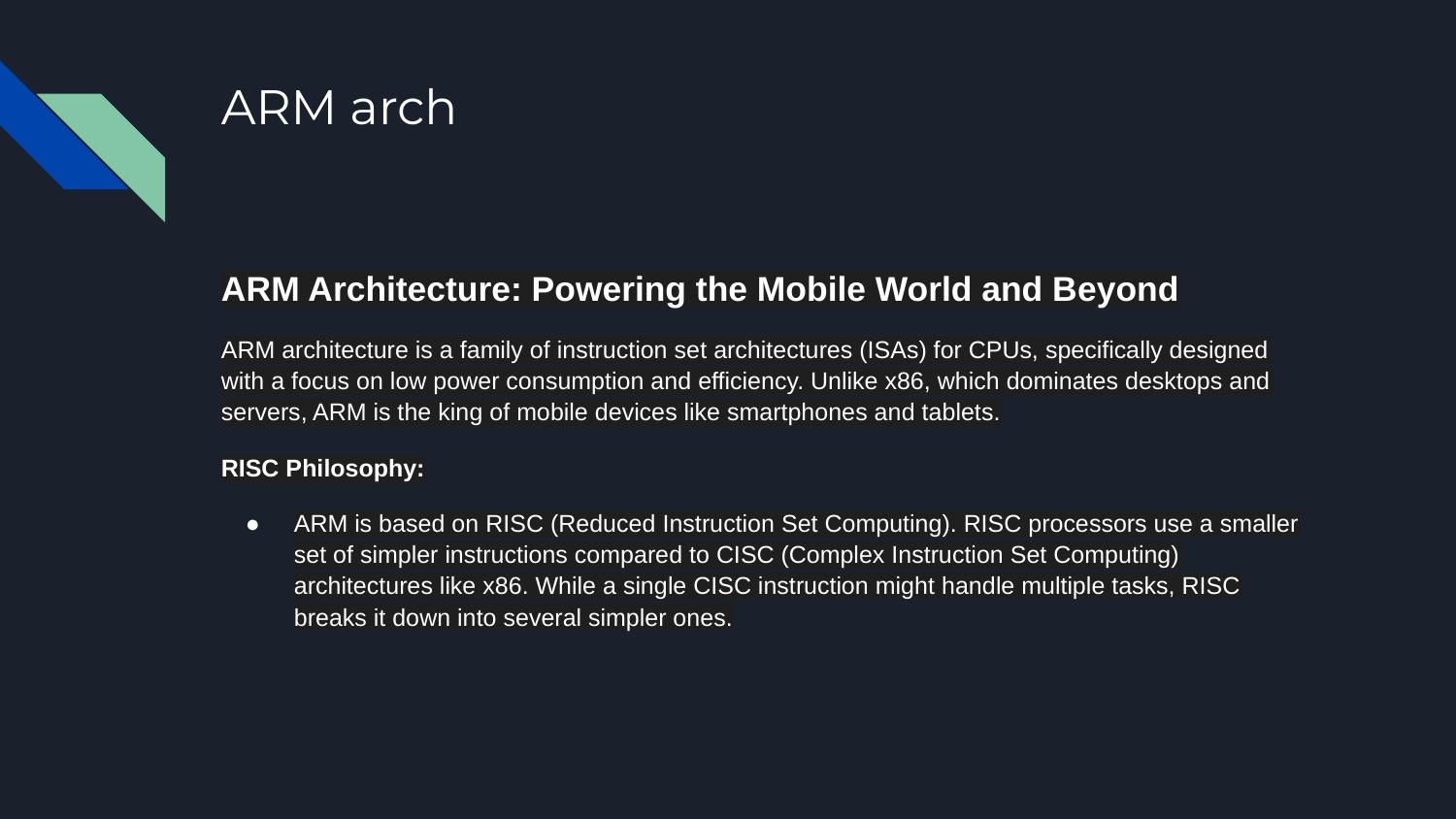

# ARM arch
ARM Architecture: Powering the Mobile World and Beyond
ARM architecture is a family of instruction set architectures (ISAs) for CPUs, specifically designed with a focus on low power consumption and efficiency. Unlike x86, which dominates desktops and servers, ARM is the king of mobile devices like smartphones and tablets.
RISC Philosophy:
ARM is based on RISC (Reduced Instruction Set Computing). RISC processors use a smaller set of simpler instructions compared to CISC (Complex Instruction Set Computing) architectures like x86. While a single CISC instruction might handle multiple tasks, RISC breaks it down into several simpler ones.